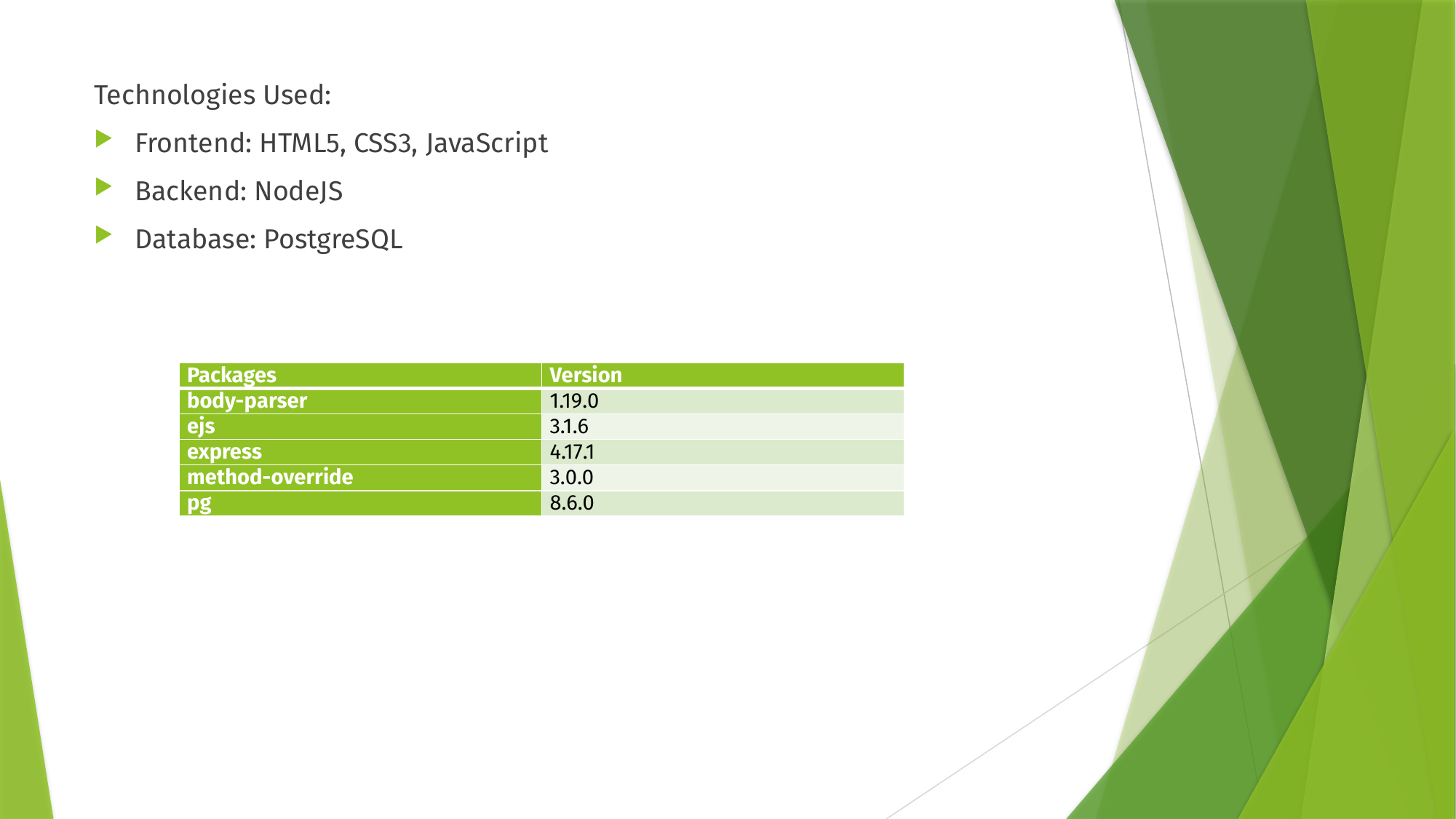

Technologies Used:
Frontend: HTML5, CSS3, JavaScript
Backend: NodeJS
Database: PostgreSQL

| Packages | Version |
| --- | --- |
| body-parser | 1.19.0 |
| ejs | 3.1.6 |
| express | 4.17.1 |
| method-override | 3.0.0 |
| pg | 8.6.0 |